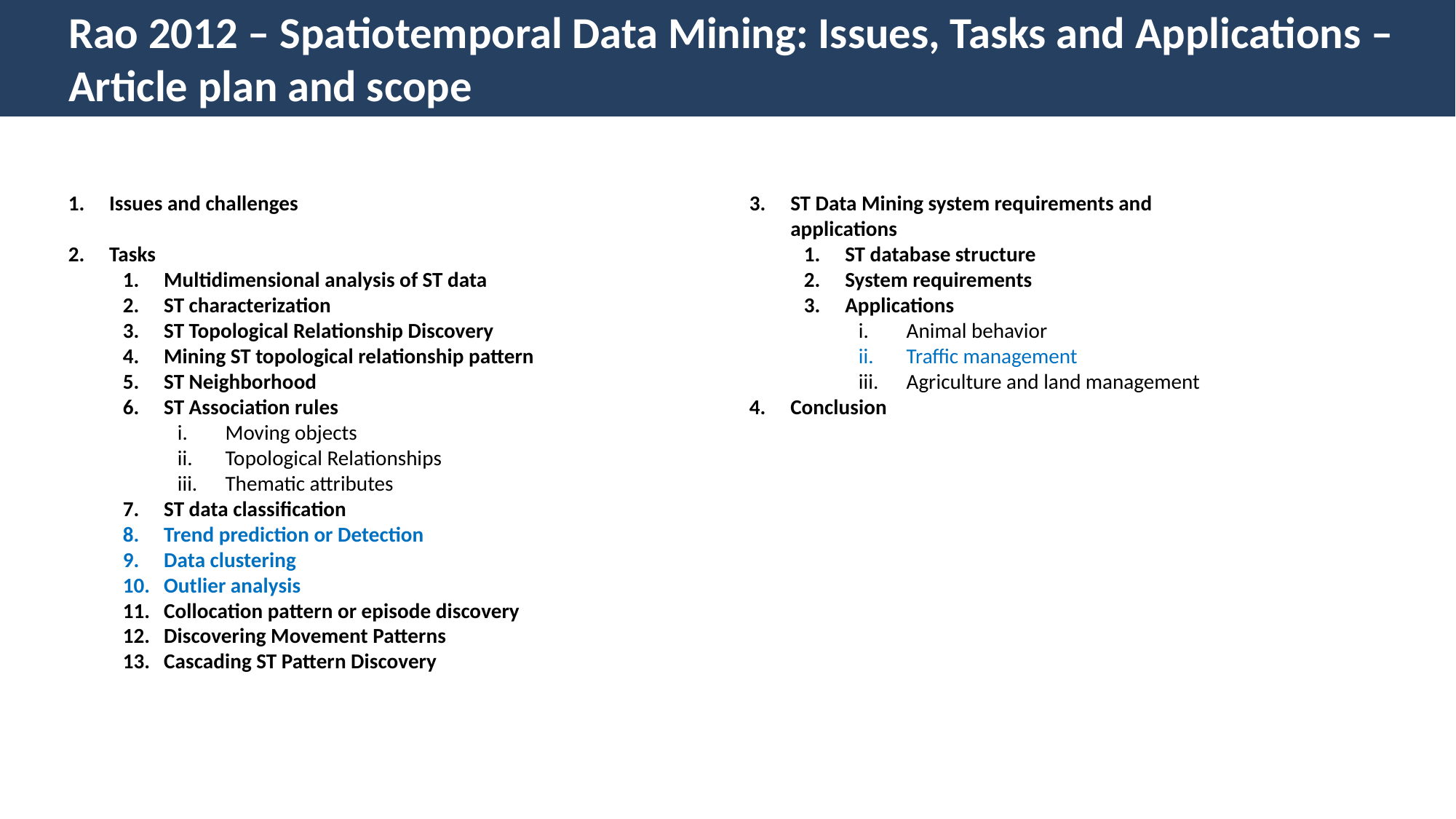

Rao 2012 – Spatiotemporal Data Mining: Issues, Tasks and Applications – Article plan and scope
Issues and challenges

Tasks
Multidimensional analysis of ST data
ST characterization
ST Topological Relationship Discovery
Mining ST topological relationship pattern
ST Neighborhood
ST Association rules
Moving objects
Topological Relationships
Thematic attributes
ST data classification
Trend prediction or Detection
Data clustering
Outlier analysis
Collocation pattern or episode discovery
Discovering Movement Patterns
Cascading ST Pattern Discovery
ST Data Mining system requirements and applications
ST database structure
System requirements
Applications
Animal behavior
Traffic management
Agriculture and land management
Conclusion